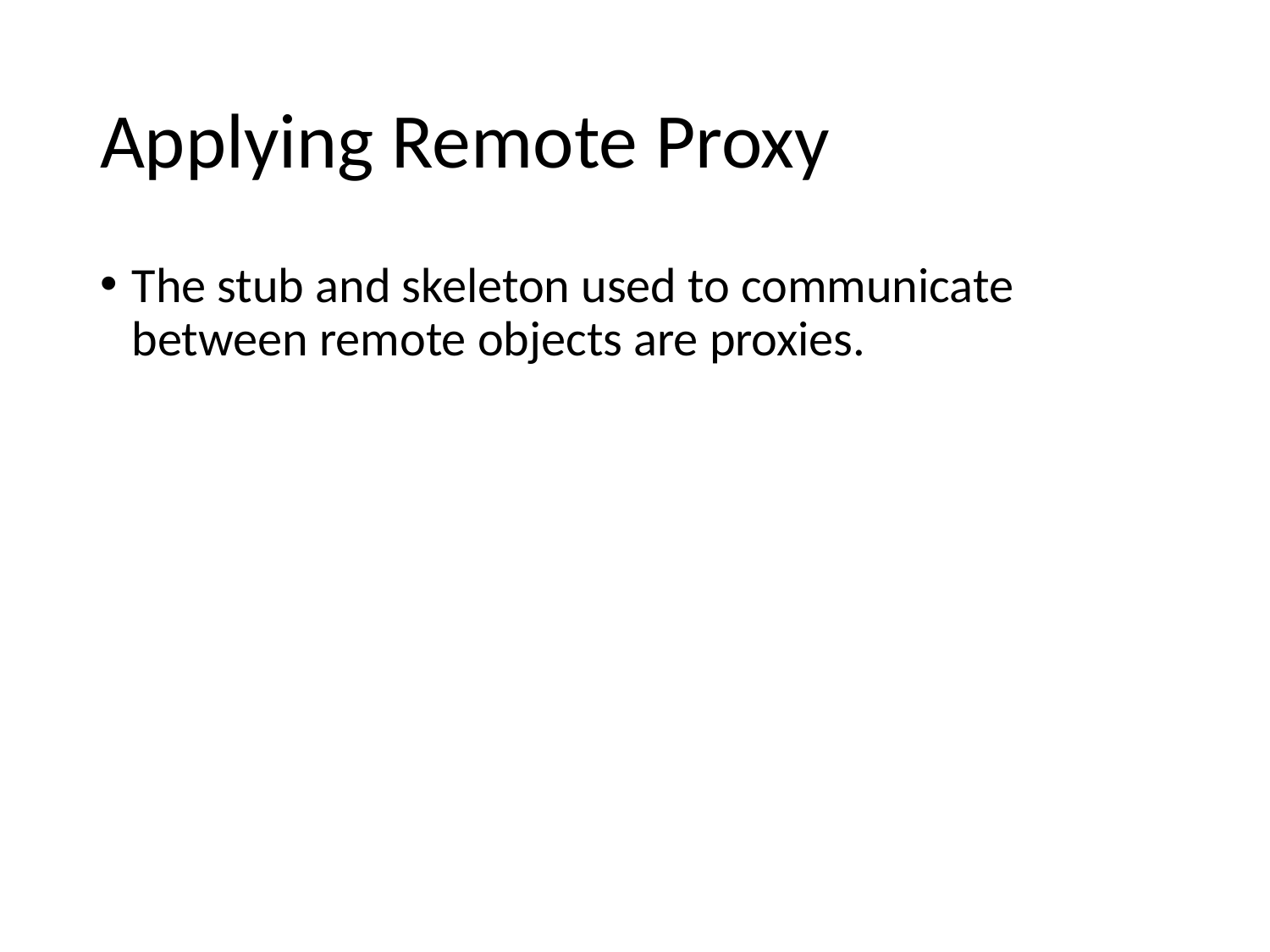

# Applying Remote Proxy
The stub and skeleton used to communicate between remote objects are proxies.